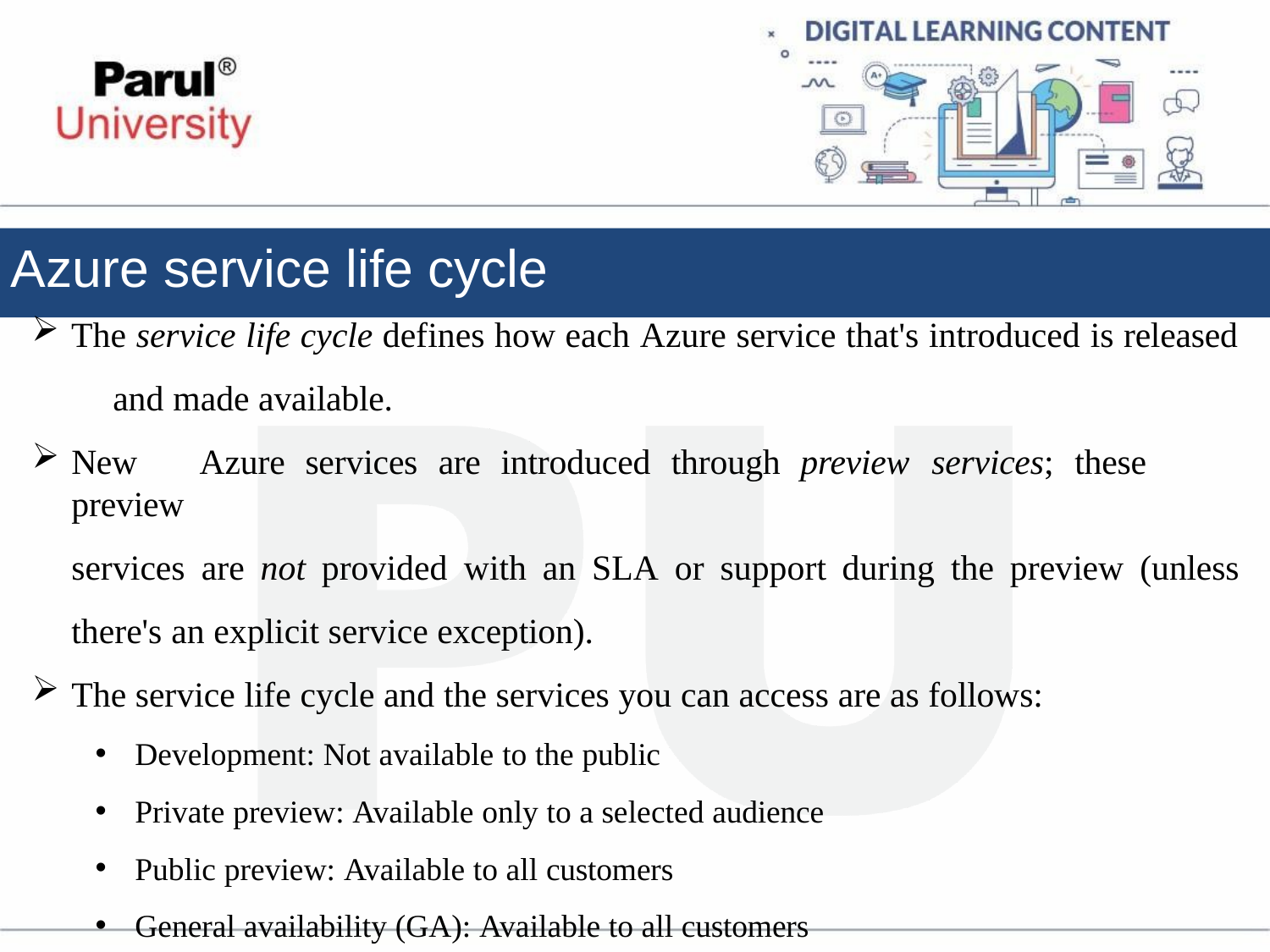

# Azure service life cycle
The service life cycle defines how each Azure service that's introduced is released 	and made available.
New	Azure	services	are	introduced	through	preview	services;	these	preview
services are not provided with an SLA or support during the preview (unless
there's an explicit service exception).
The service life cycle and the services you can access are as follows:
Development: Not available to the public
Private preview: Available only to a selected audience
Public preview: Available to all customers
General availability (GA): Available to all customers
https://www.linkedin.com/pulse/stages-azure-service-life-cycle-abhay-velankar-dxhjf/